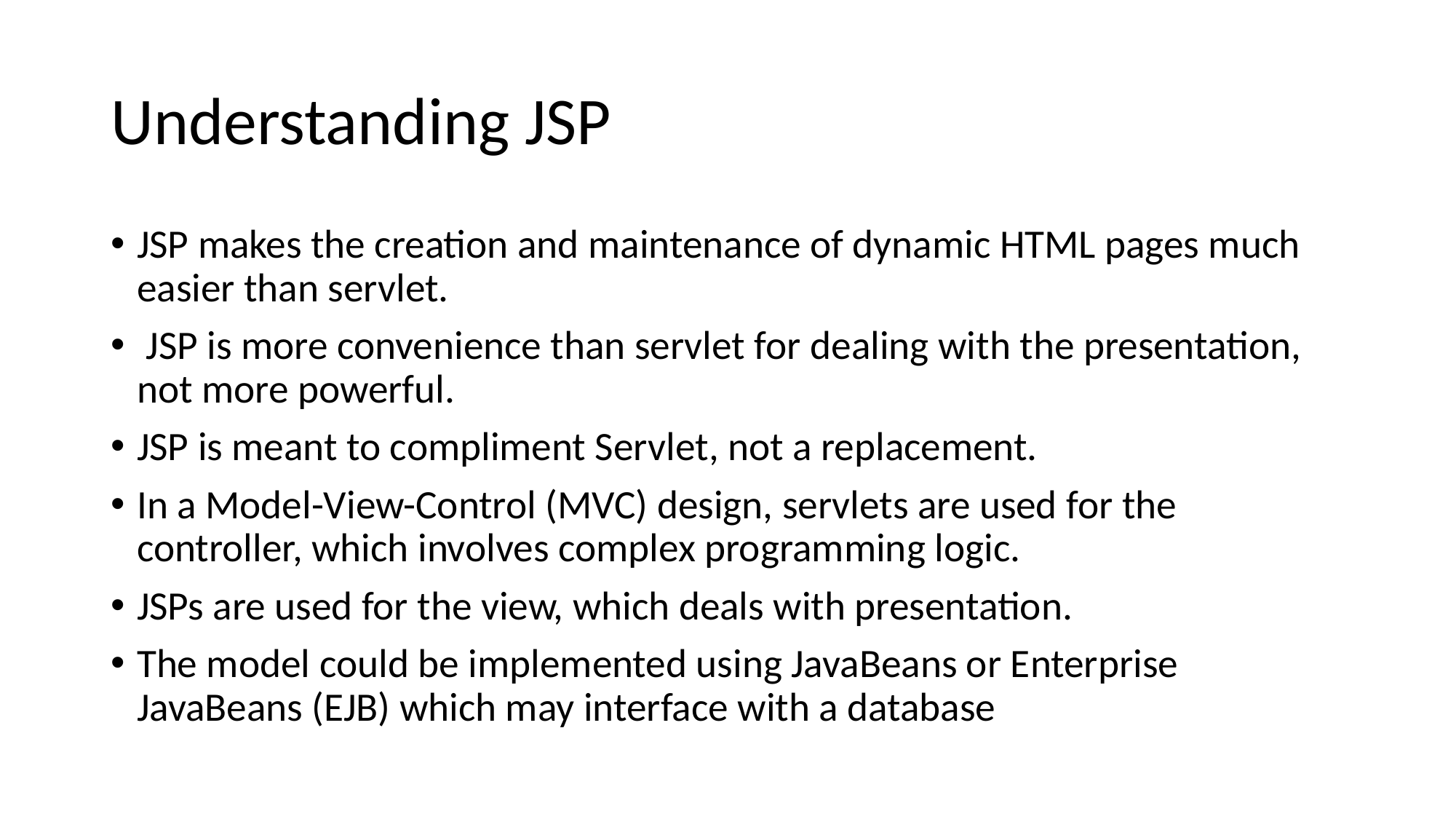

# Understanding JSP
JSP makes the creation and maintenance of dynamic HTML pages much easier than servlet.
 JSP is more convenience than servlet for dealing with the presentation, not more powerful.
JSP is meant to compliment Servlet, not a replacement.
In a Model-View-Control (MVC) design, servlets are used for the controller, which involves complex programming logic.
JSPs are used for the view, which deals with presentation.
The model could be implemented using JavaBeans or Enterprise JavaBeans (EJB) which may interface with a database